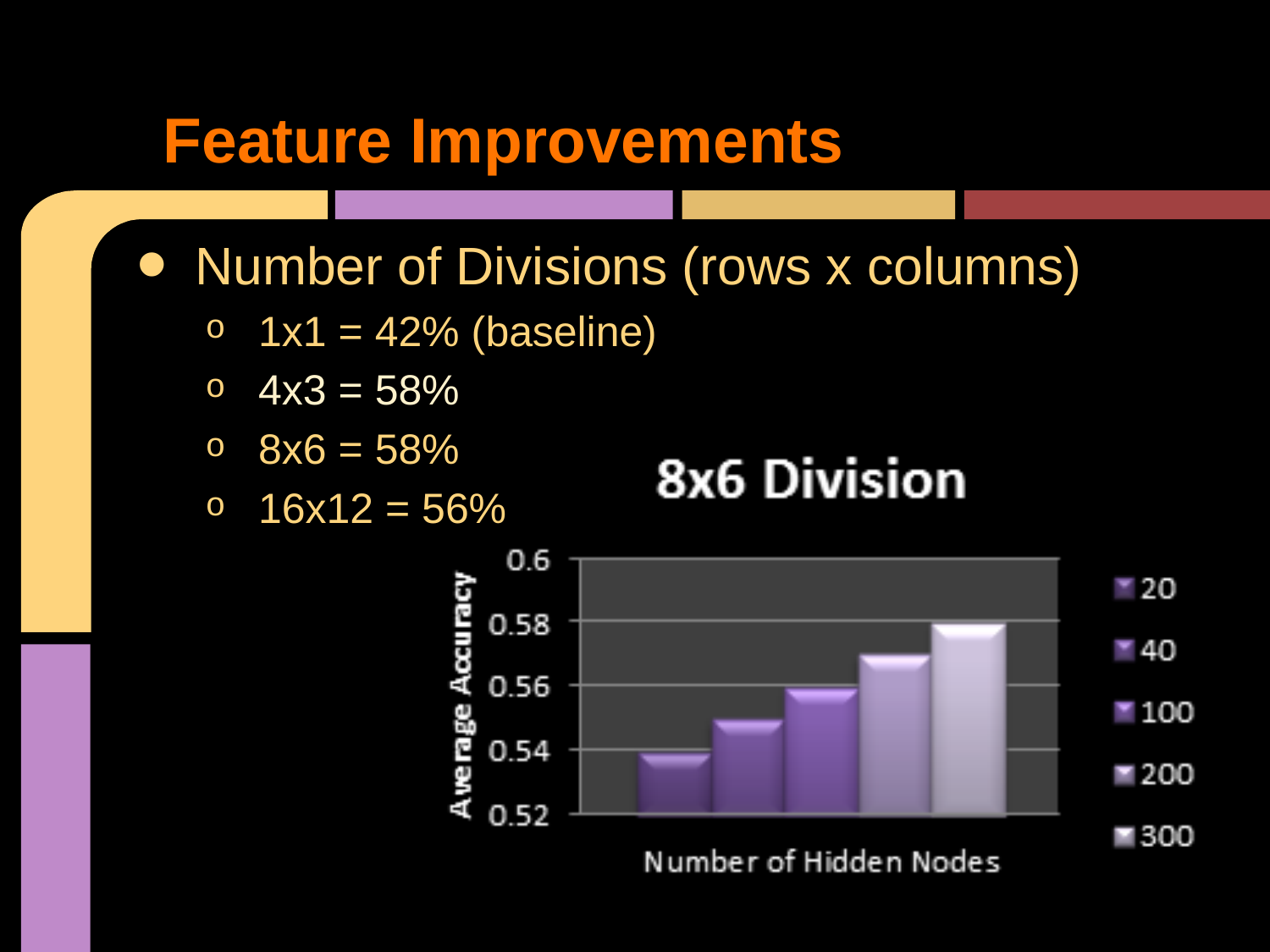

# Feature Improvements
Number of Divisions (rows x columns)
1x1 = 42% (baseline)
4x3 = 58%
8x6 = 58%
16x12 = 56%